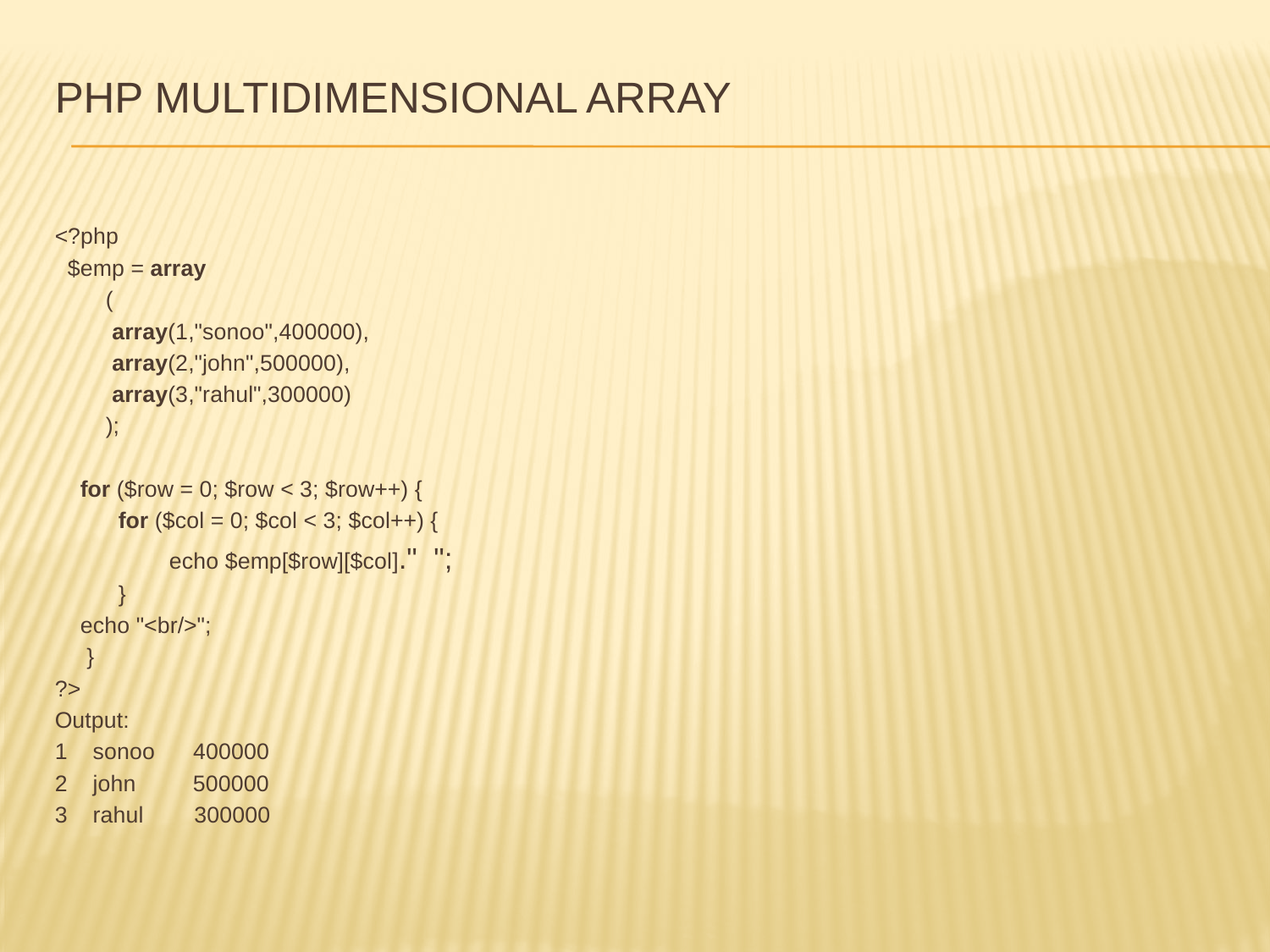

# PHP Multidimensional Array
<?php
  $emp = array
        (
         array(1,"sonoo",400000),
         array(2,"john",500000),
         array(3,"rahul",300000)
        );

    for ($row = 0; $row < 3; $row++) {
          for ($col = 0; $col < 3; $col++) {
                  echo $emp[$row][$col]."  ";
          }
    echo "<br/>";
     }
?>
Output:
1    sonoo      400000
2    john         500000
3    rahul        300000